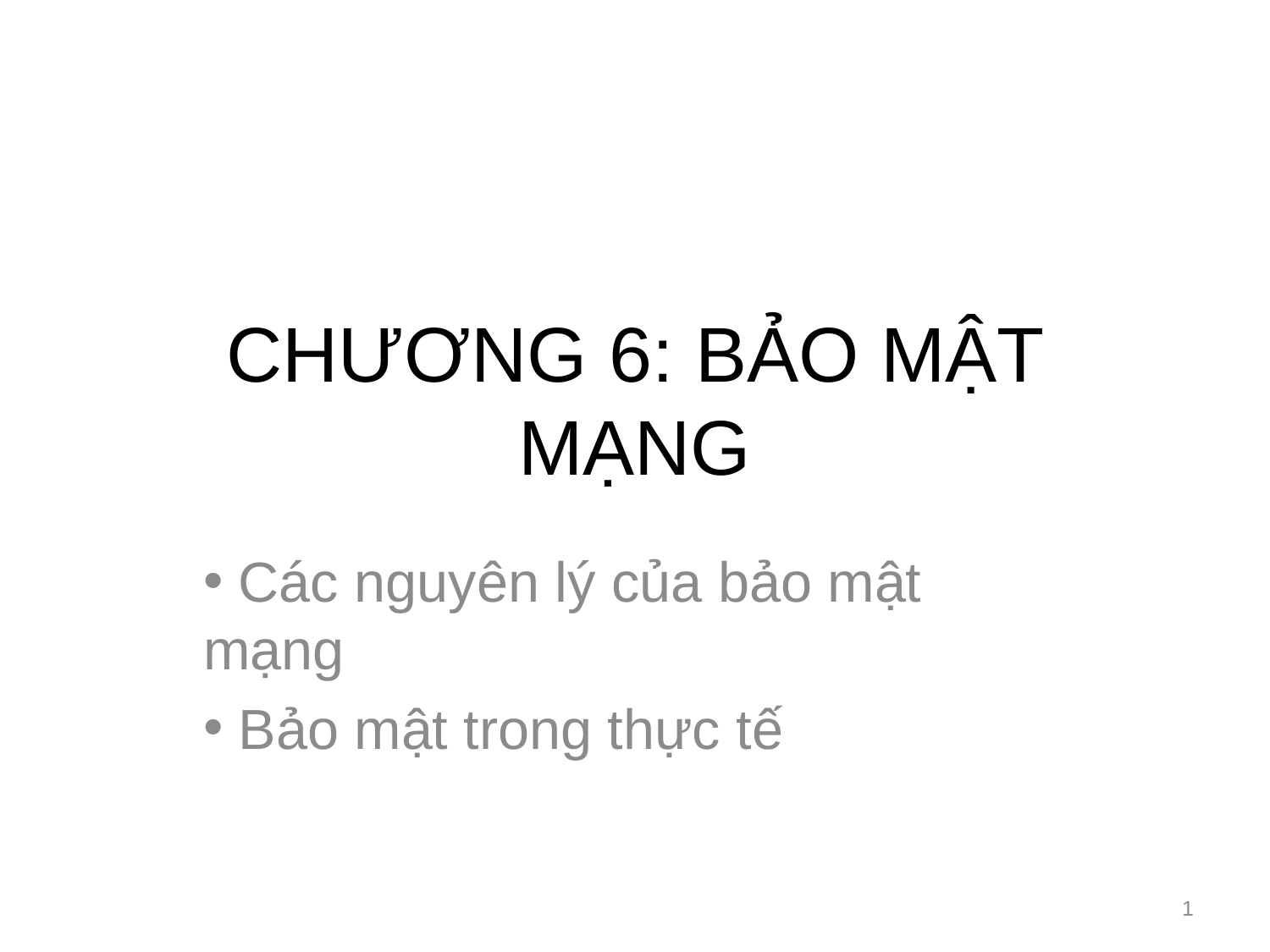

# CHƯƠNG 6: BẢO MẬT MẠNG
 Các nguyên lý của bảo mật mạng
 Bảo mật trong thực tế
1